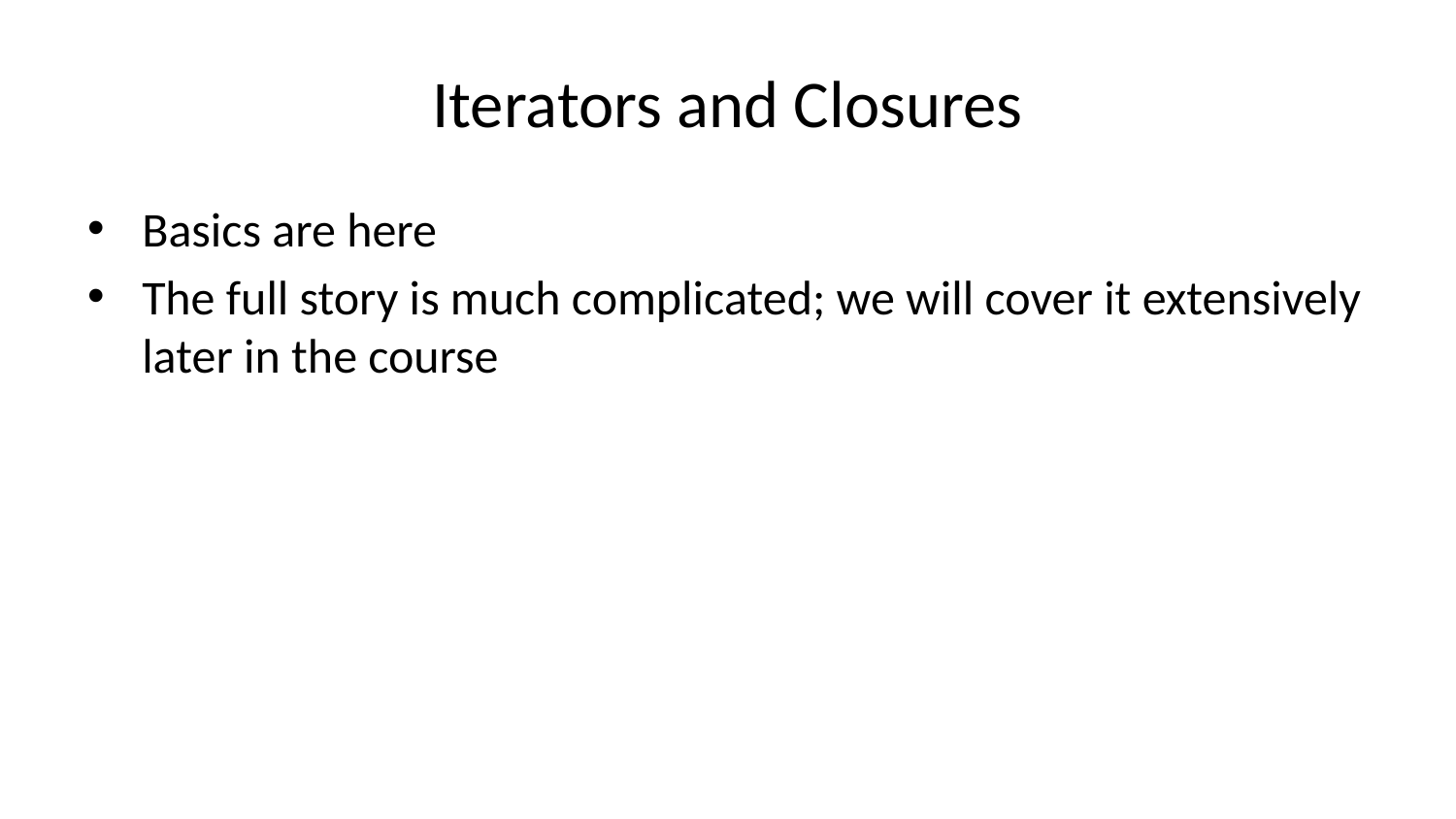

# Iterators and Closures
Basics are here
The full story is much complicated; we will cover it extensively later in the course